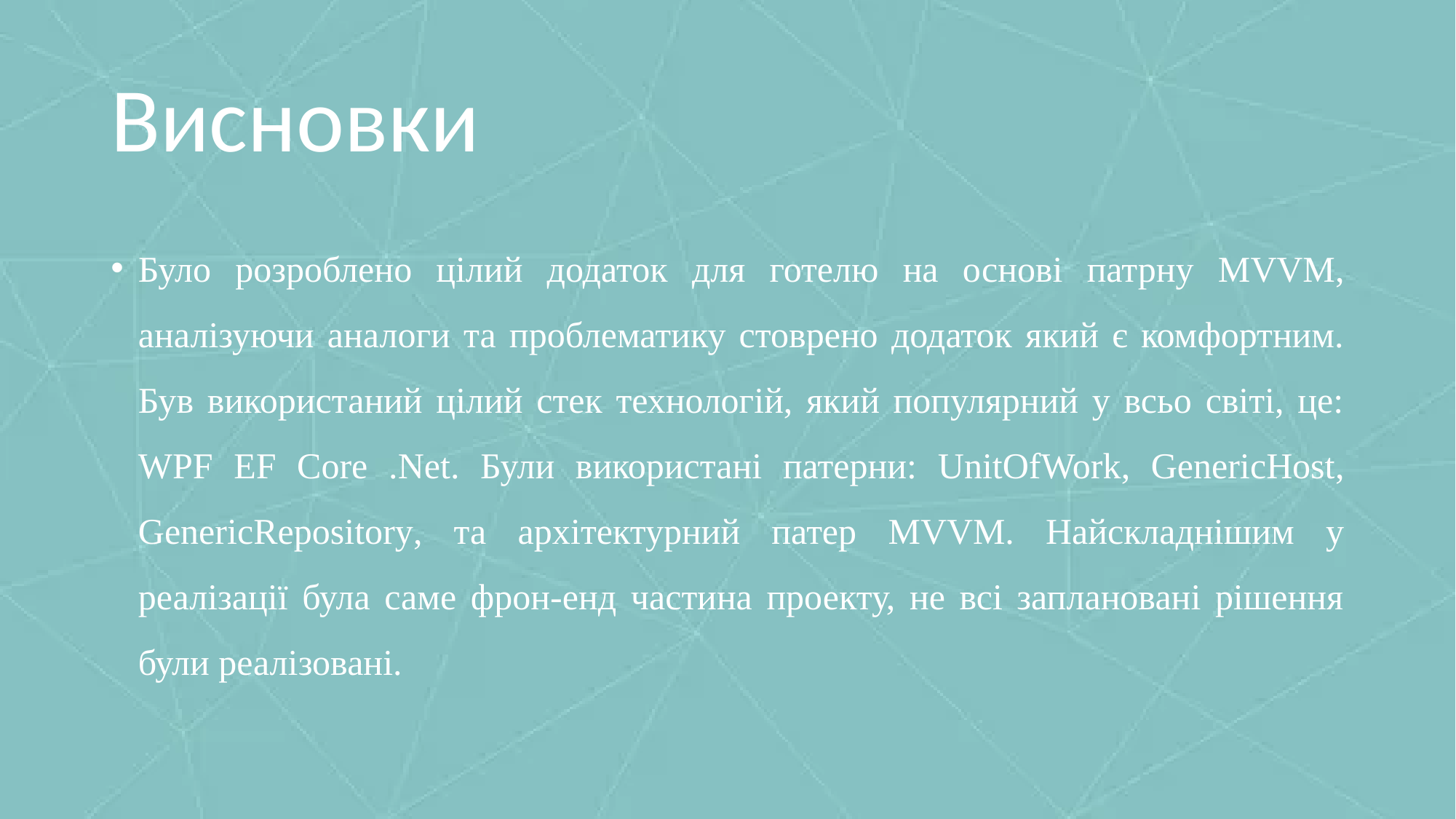

# Висновки
Було розроблено цілий додаток для готелю на основі патрну MVVM, аналізуючи аналоги та проблематику стоврено додаток який є комфортним. Був використаний цілий стек технологій, який популярний у всьо світі, це: WPF EF Core .Net. Були використані патерни: UnitOfWork, GenericHost, GenericRepository, та архітектурний патер MVVM. Найскладнішим у реалізації була саме фрон-енд частина проекту, не всі заплановані рішення були реалізовані.